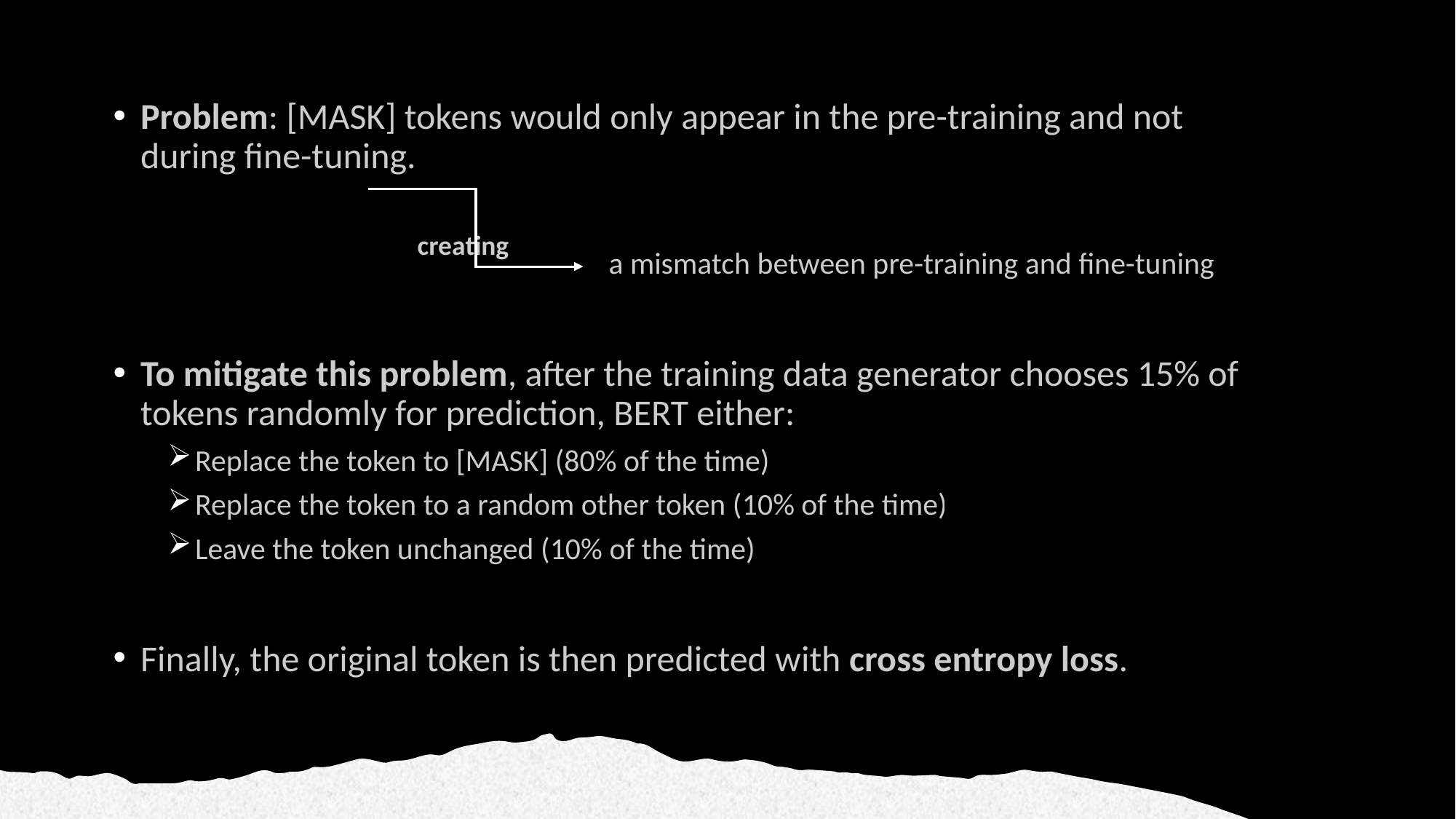

Problem: [MASK] tokens would only appear in the pre-training and not during fine-tuning.

To mitigate this problem, after the training data generator chooses 15% of tokens randomly for prediction, BERT either:
Replace the token to [MASK] (80% of the time)
Replace the token to a random other token (10% of the time)
Leave the token unchanged (10% of the time)

Finally, the original token is then predicted with cross entropy loss.

creating
a mismatch between pre-training and fine-tuning